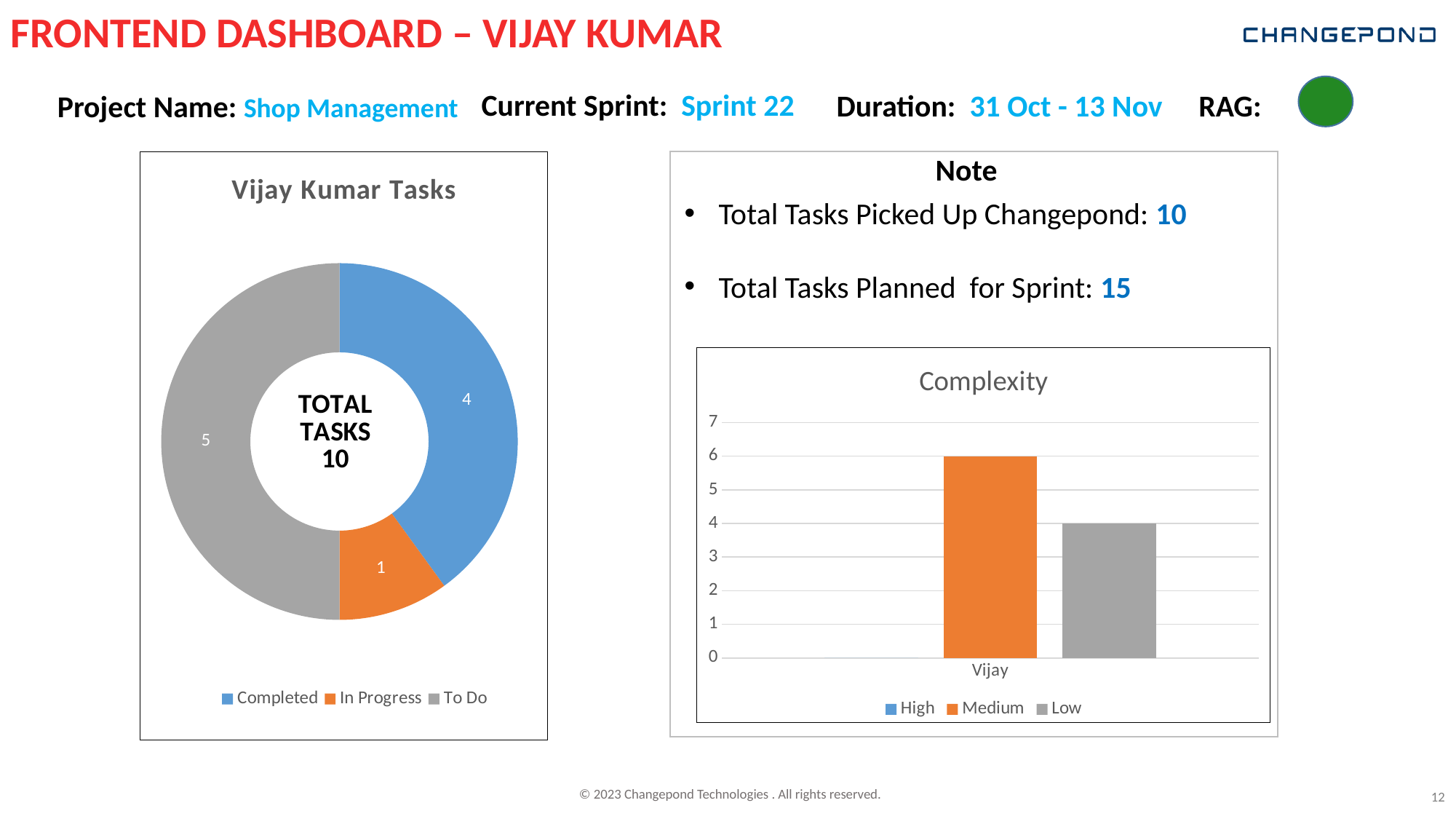

FRONTEND DASHBOARD – VIJAY KUMAR
Current Sprint:  Sprint 22
Duration:  31 Oct - 13 Nov
RAG:
Project Name: Shop Management

Note
Total Tasks Picked Up Changepond: 10

Total Tasks Planned  for Sprint: 15

### Chart:

| Category | Vijay Kumar Tasks |
|---|---|
| Completed | 4.0 |
| In Progress | 1.0 |
| To Do | 5.0 |

### Chart: Complexity

| Category | High | Medium | Low |
|---|---|---|---|
| Vijay | 0.0 | 6.0 | 4.0 |